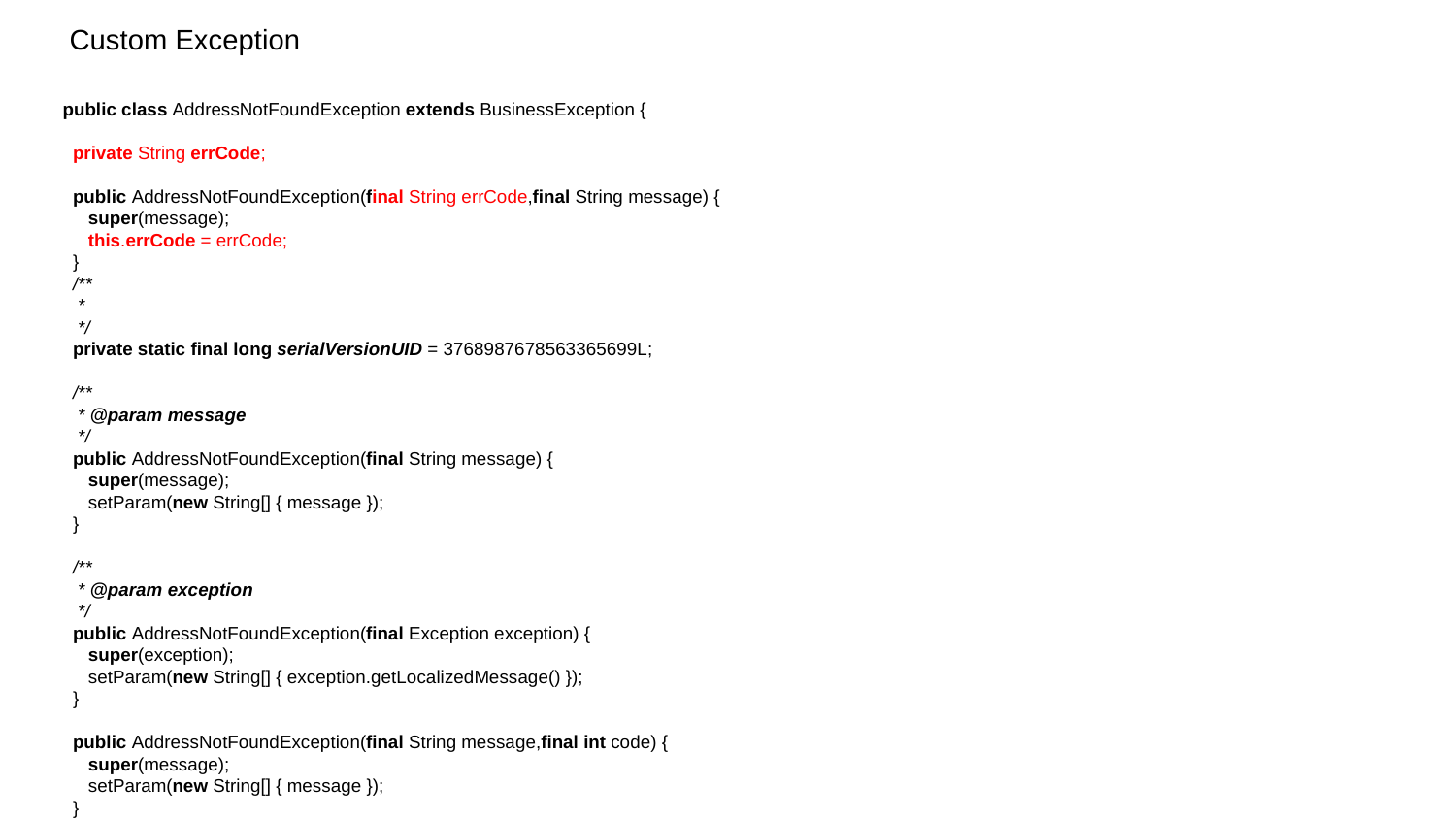

Custom Exception
public class AddressNotFoundException extends BusinessException {

  private String errCode;

  public AddressNotFoundException(final String errCode,final String message) {
     super(message);
     this.errCode = errCode;
  }
  /**
   *
   */
  private static final long serialVersionUID = 3768987678563365699L;

  /**
   * @param message
   */
  public AddressNotFoundException(final String message) {
     super(message);
     setParam(new String[] { message });
  }

  /**
   * @param exception
   */
  public AddressNotFoundException(final Exception exception) {
     super(exception);
     setParam(new String[] { exception.getLocalizedMessage() });
  }

  public AddressNotFoundException(final String message,final int code) {
     super(message);
     setParam(new String[] { message });
  }
}